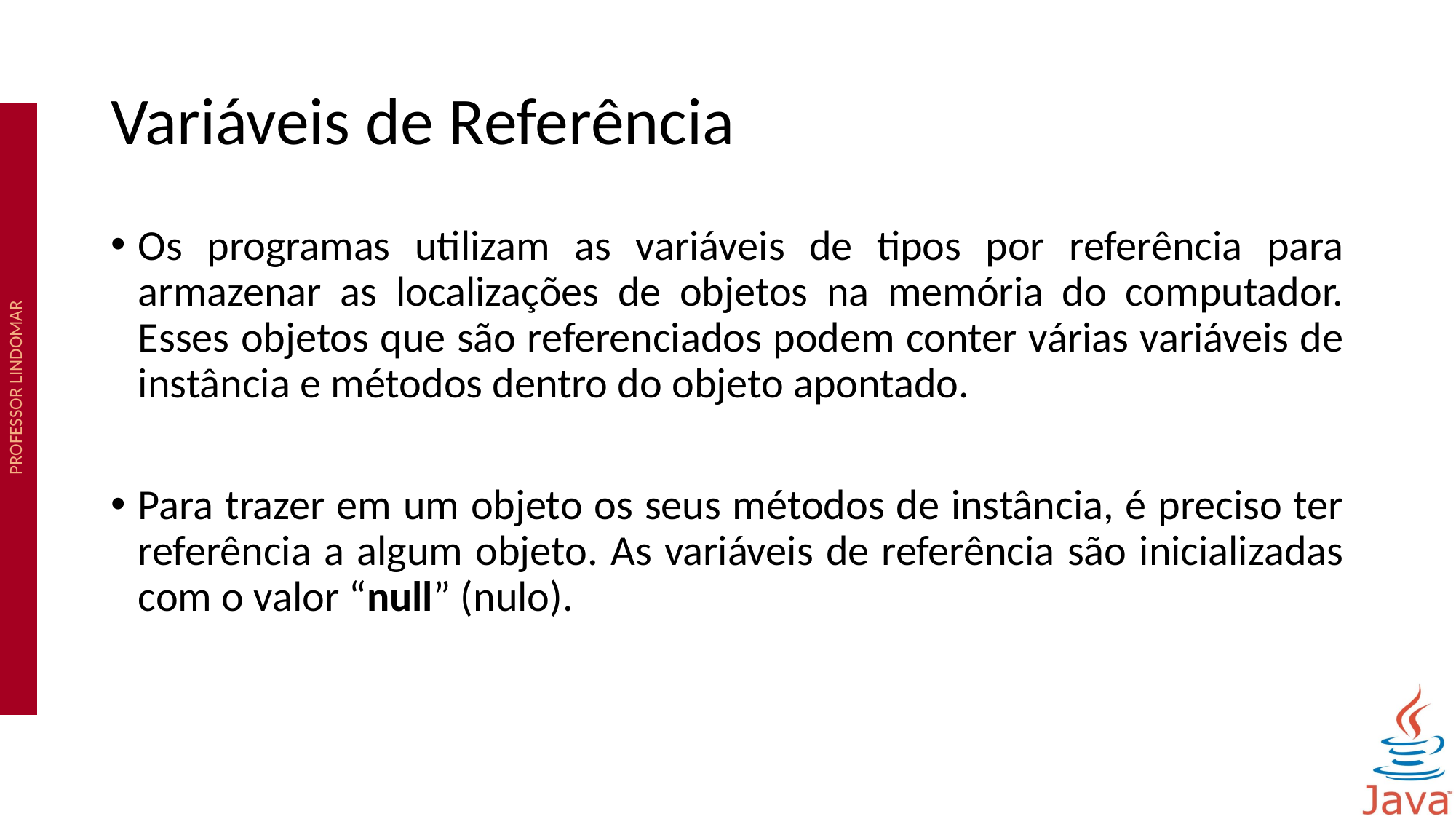

# Variáveis de Referência
Os programas utilizam as variáveis de tipos por referência para armazenar as localizações de objetos na memória do computador. Esses objetos que são referenciados podem conter várias variáveis de instância e métodos dentro do objeto apontado.

Para trazer em um objeto os seus métodos de instância, é preciso ter referência a algum objeto. As variáveis de referência são inicializadas com o valor “null” (nulo).